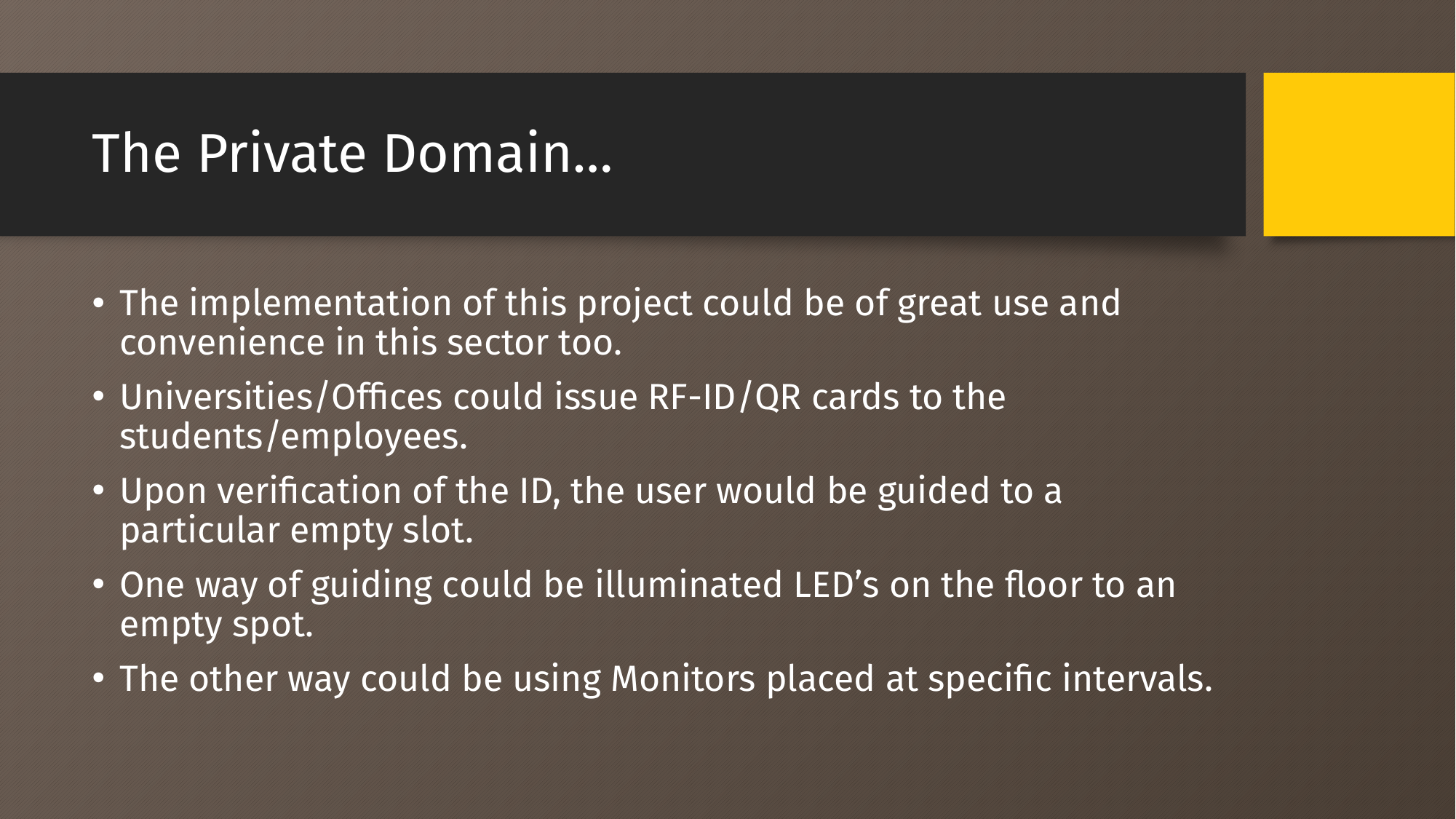

# The Private Domain…
The implementation of this project could be of great use and convenience in this sector too.
Universities/Offices could issue RF-ID/QR cards to the students/employees.
Upon verification of the ID, the user would be guided to a particular empty slot.
One way of guiding could be illuminated LED’s on the floor to an empty spot.
The other way could be using Monitors placed at specific intervals.